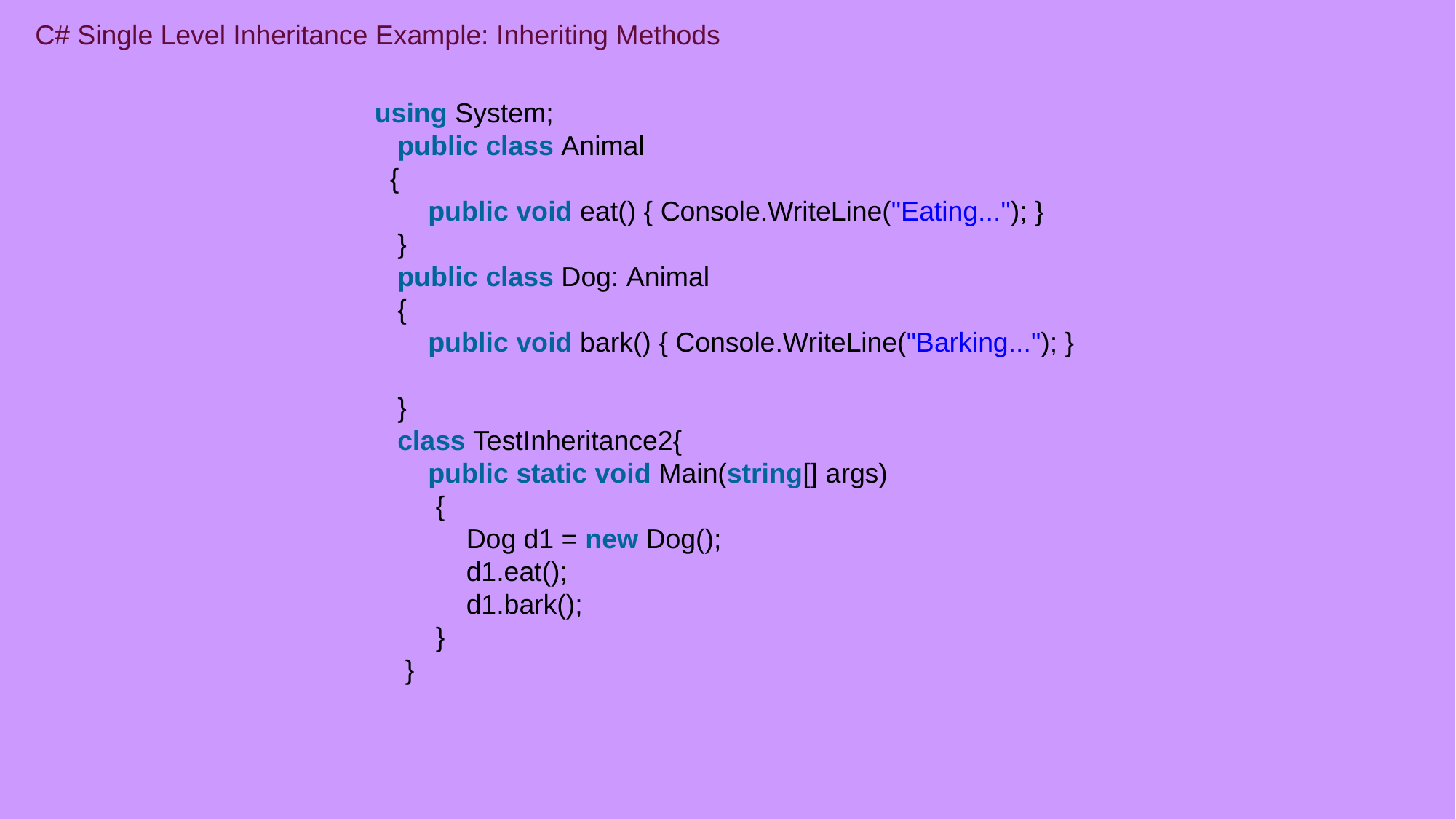

C# Single Level Inheritance Example: Inheriting Methods

using System;
   public class Animal
  {
       public void eat() { Console.WriteLine("Eating..."); }
   }
   public class Dog: Animal
   {
       public void bark() { Console.WriteLine("Barking..."); }
   }
   class TestInheritance2{
       public static void Main(string[] args)
        {
            Dog d1 = new Dog();
            d1.eat();
            d1.bark();
        }
    }